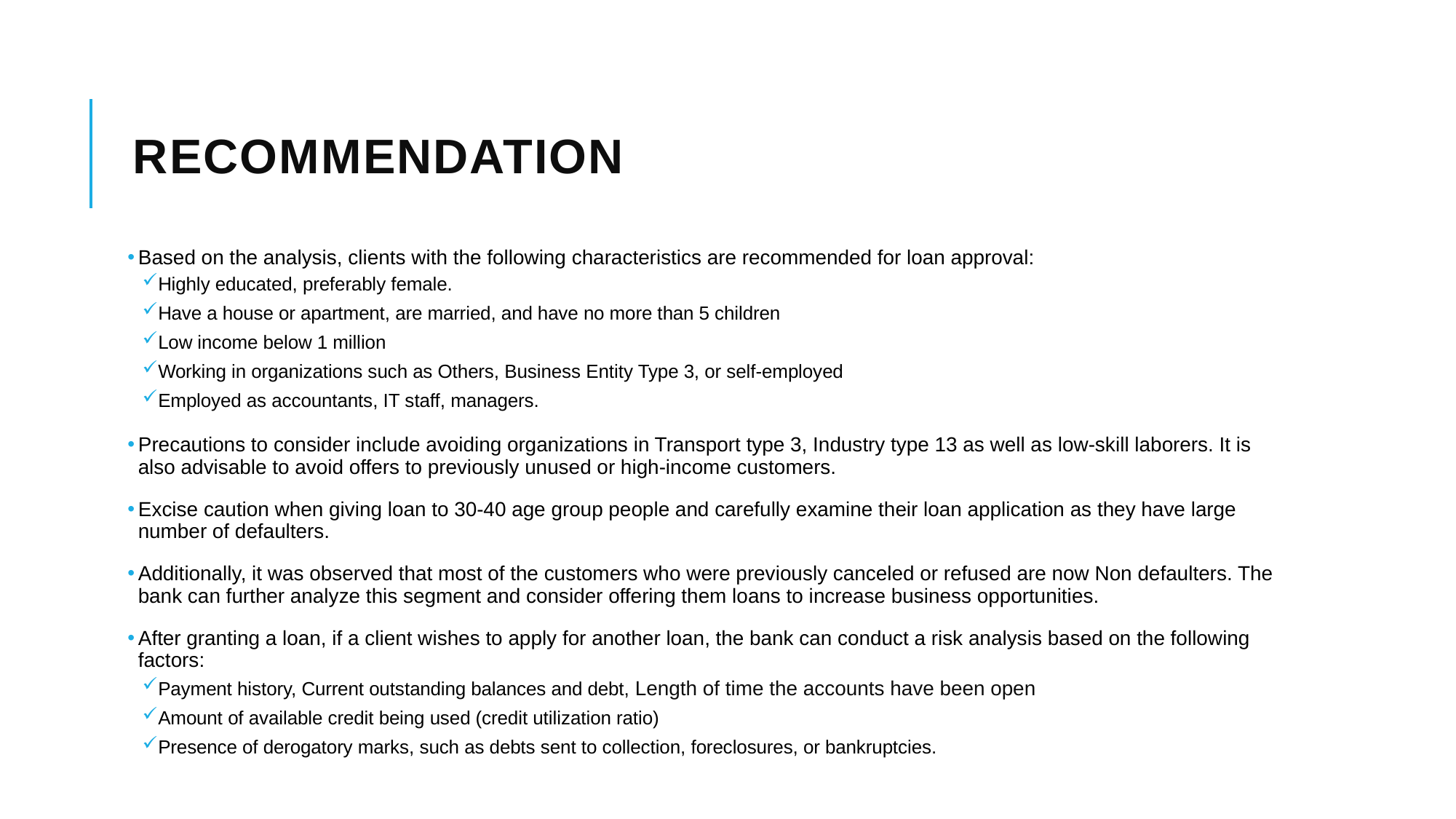

# recommendation
Based on the analysis, clients with the following characteristics are recommended for loan approval:
Highly educated, preferably female.
Have a house or apartment, are married, and have no more than 5 children
Low income below 1 million
Working in organizations such as Others, Business Entity Type 3, or self-employed
Employed as accountants, IT staff, managers.
Precautions to consider include avoiding organizations in Transport type 3, Industry type 13 as well as low-skill laborers. It is also advisable to avoid offers to previously unused or high-income customers.
Excise caution when giving loan to 30-40 age group people and carefully examine their loan application as they have large number of defaulters.
Additionally, it was observed that most of the customers who were previously canceled or refused are now Non defaulters. The bank can further analyze this segment and consider offering them loans to increase business opportunities.
After granting a loan, if a client wishes to apply for another loan, the bank can conduct a risk analysis based on the following factors:
Payment history, Current outstanding balances and debt, Length of time the accounts have been open
Amount of available credit being used (credit utilization ratio)
Presence of derogatory marks, such as debts sent to collection, foreclosures, or bankruptcies.